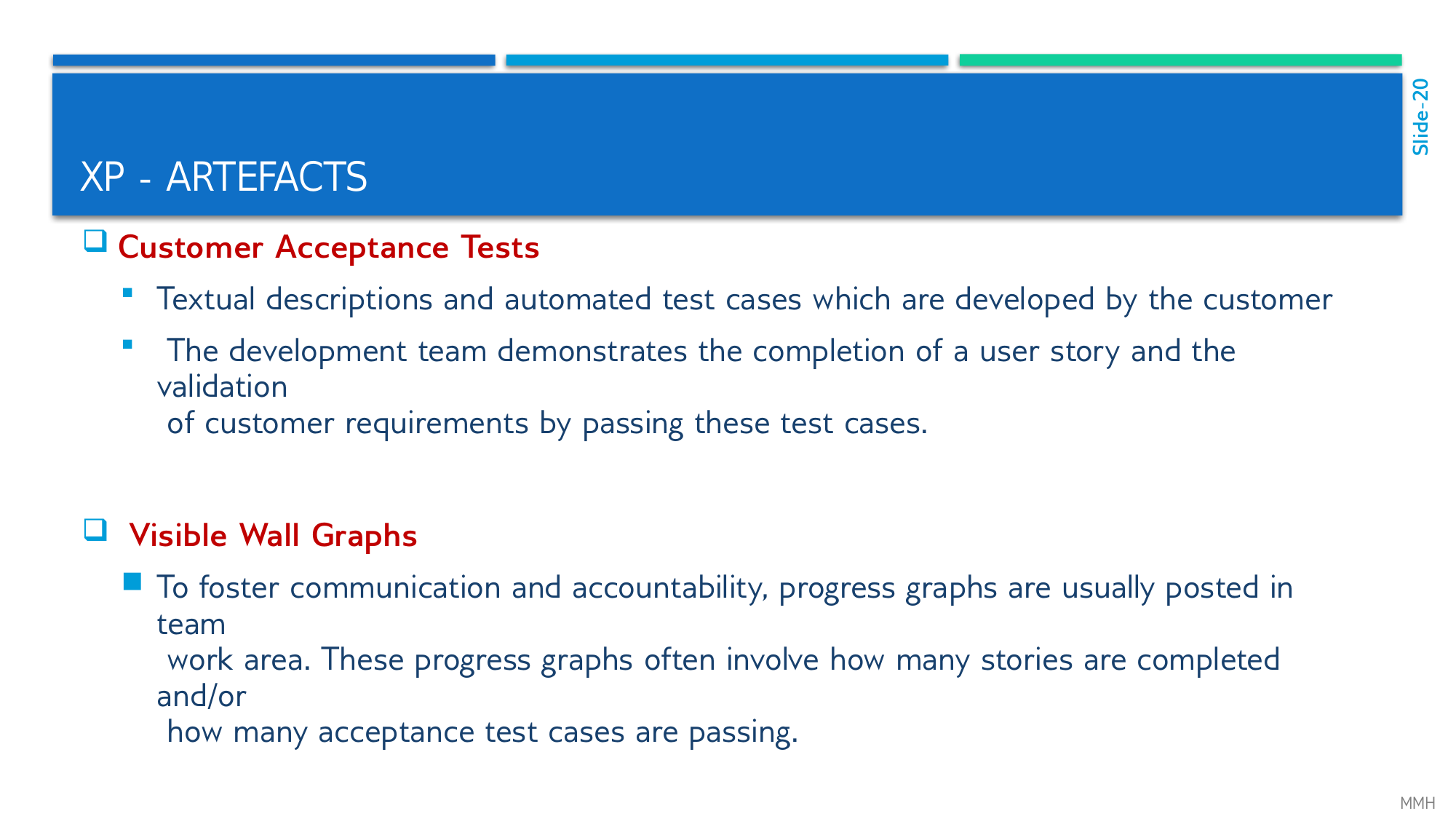

Slide-20
# Xp - artefacts
Customer Acceptance Tests
Textual descriptions and automated test cases which are developed by the customer
 The development team demonstrates the completion of a user story and the validation
 of customer requirements by passing these test cases.

 Visible Wall Graphs
To foster communication and accountability, progress graphs are usually posted in team
 work area. These progress graphs often involve how many stories are completed and/or
 how many acceptance test cases are passing.

  MMH